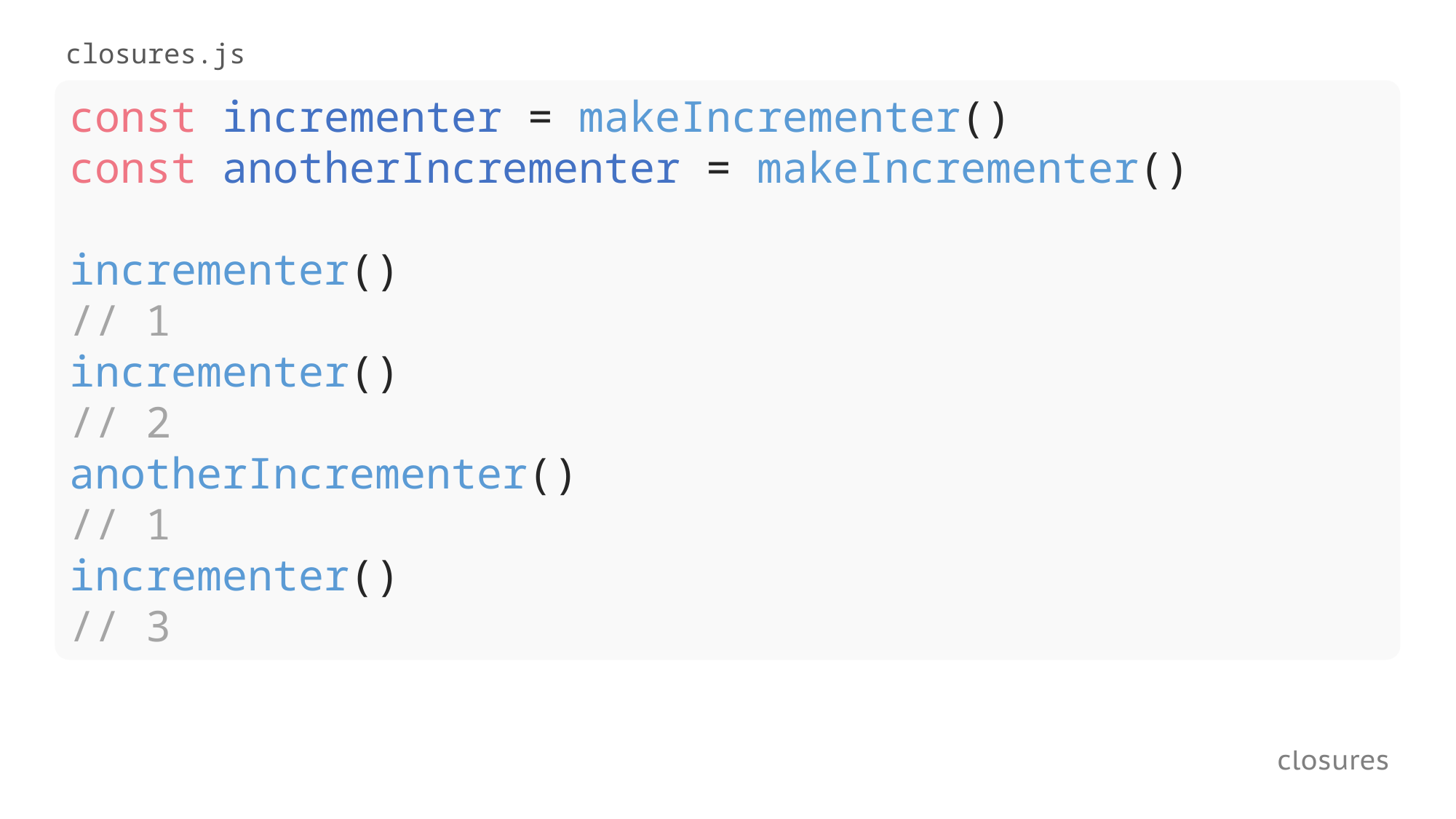

closures.js
const incrementer = makeIncrementer()
const anotherIncrementer = makeIncrementer()

incrementer()
// 1
incrementer()
// 2
anotherIncrementer()
// 1
incrementer()
// 3
closures